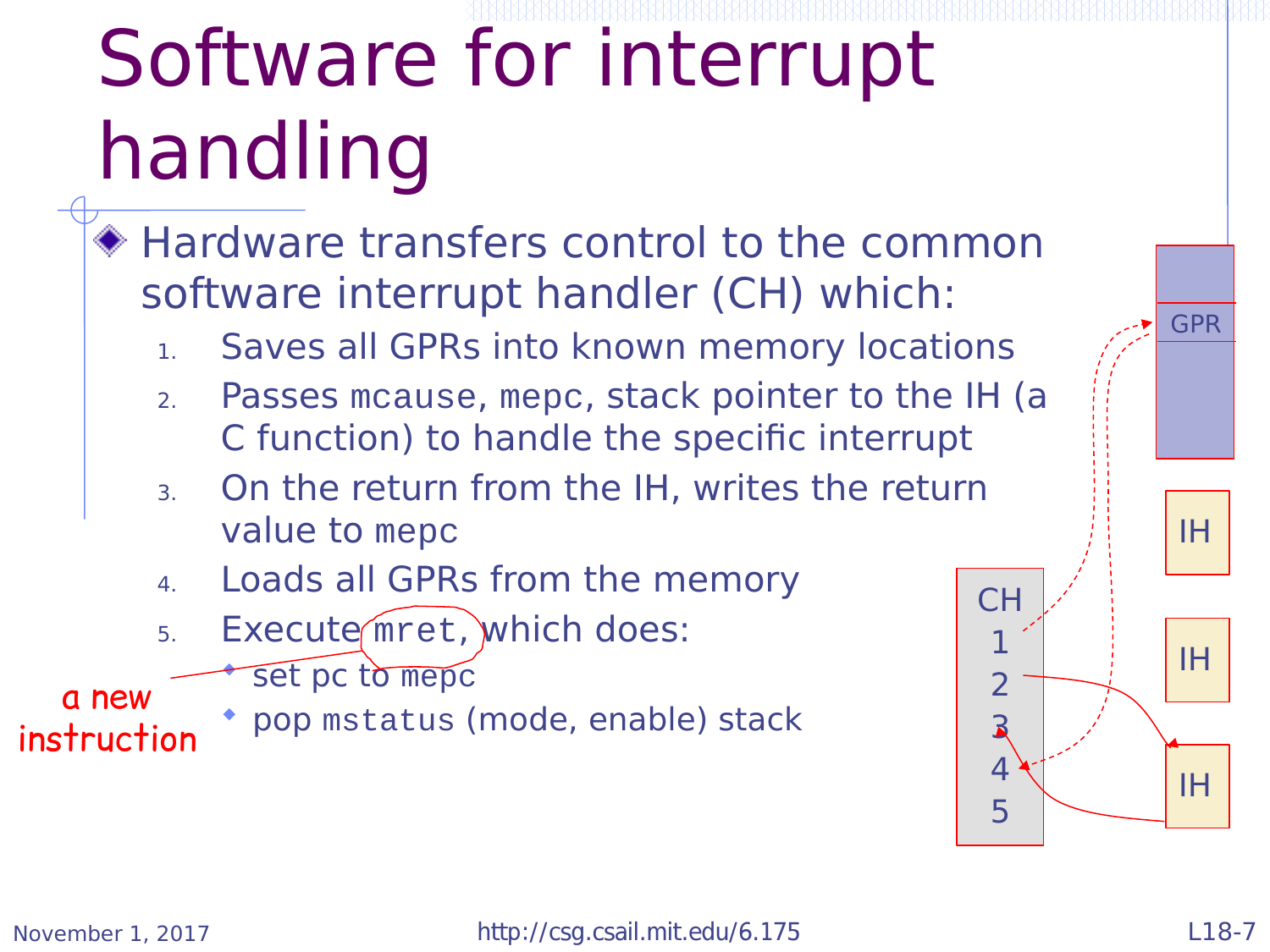

# Software for interrupt handling
Hardware transfers control to the common software interrupt handler (CH) which:
Saves all GPRs into known memory locations
Passes mcause, mepc, stack pointer to the IH (a C function) to handle the specific interrupt
On the return from the IH, writes the return value to mepc
Loads all GPRs from the memory
Execute mret, which does:
set pc to mepc
pop mstatus (mode, enable) stack

GPR

IH
CH
1
2
3
4
5

IH
a new instruction

IH
November 1, 2017
http://csg.csail.mit.edu/6.175
L18-7